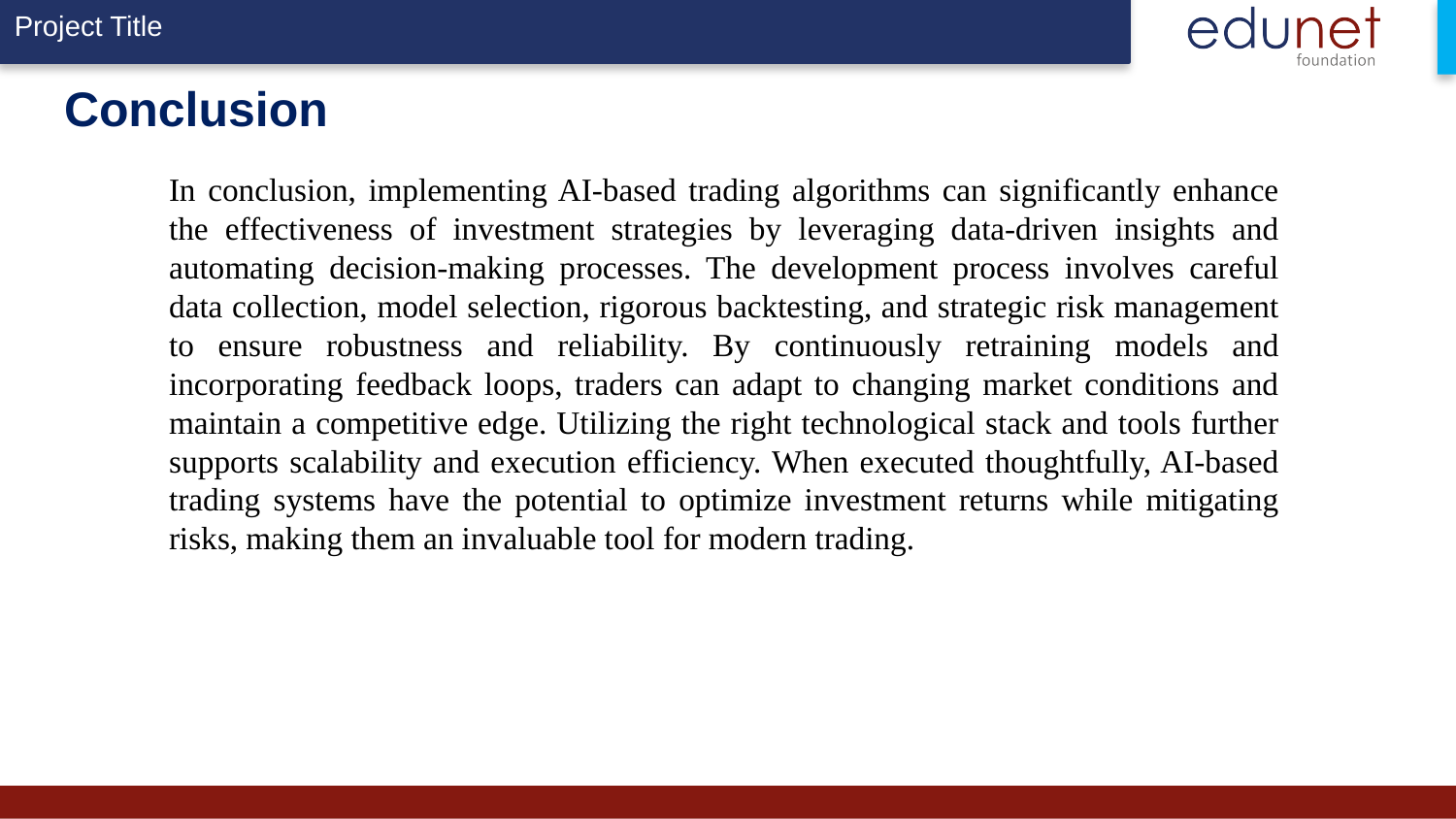

# Conclusion
In conclusion, implementing AI-based trading algorithms can significantly enhance the effectiveness of investment strategies by leveraging data-driven insights and automating decision-making processes. The development process involves careful data collection, model selection, rigorous backtesting, and strategic risk management to ensure robustness and reliability. By continuously retraining models and incorporating feedback loops, traders can adapt to changing market conditions and maintain a competitive edge. Utilizing the right technological stack and tools further supports scalability and execution efficiency. When executed thoughtfully, AI-based trading systems have the potential to optimize investment returns while mitigating risks, making them an invaluable tool for modern trading.